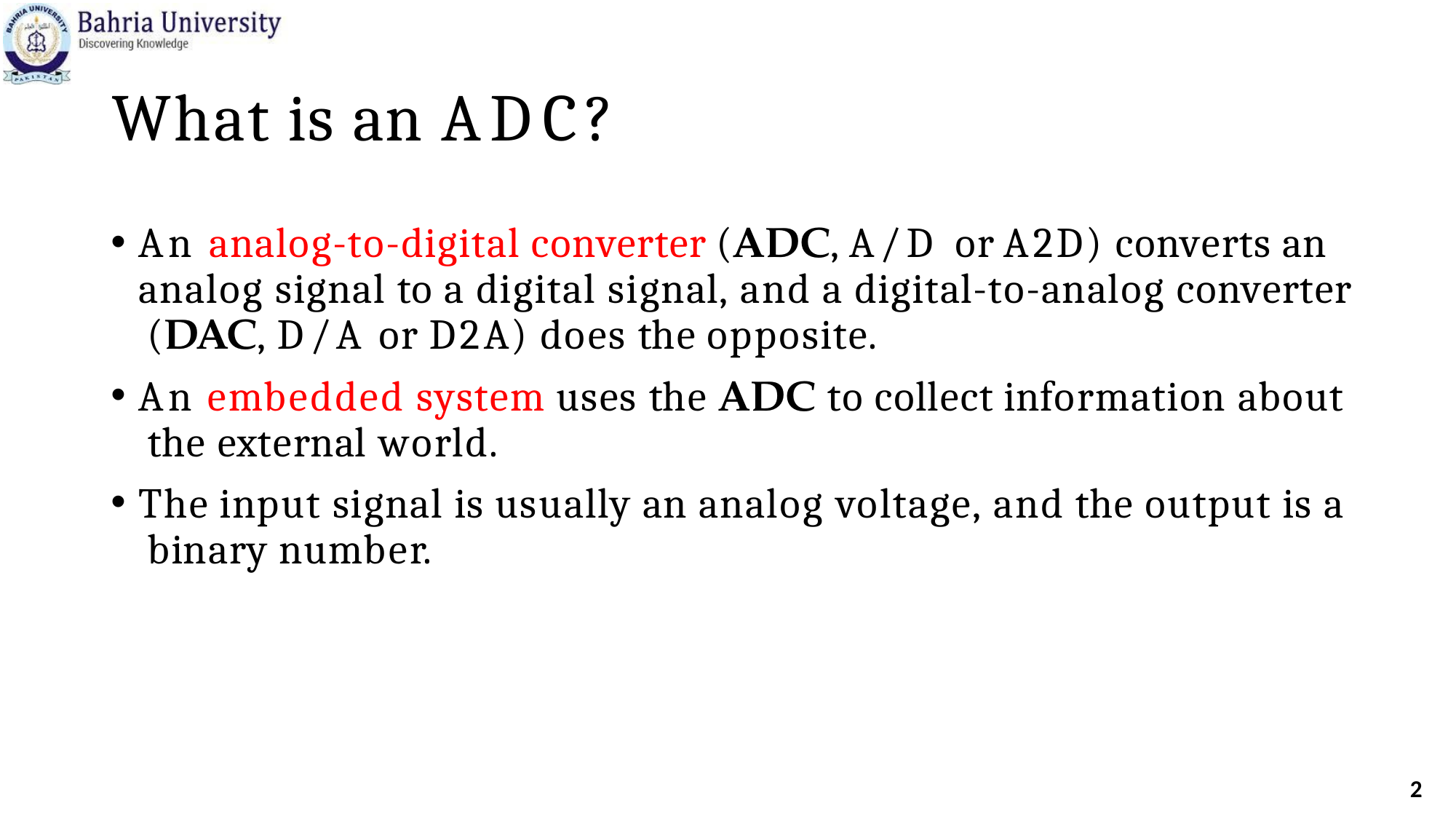

# What is an ADC?
An analog-to-digital converter (ADC, A/D or A2D) converts an  analog signal to a digital signal, and a digital-to-analog converter  (DAC, D/A or D2A) does the opposite.
An embedded system uses the ADC to collect information about  the external world.
The input signal is usually an analog voltage, and the output is a  binary number.
2